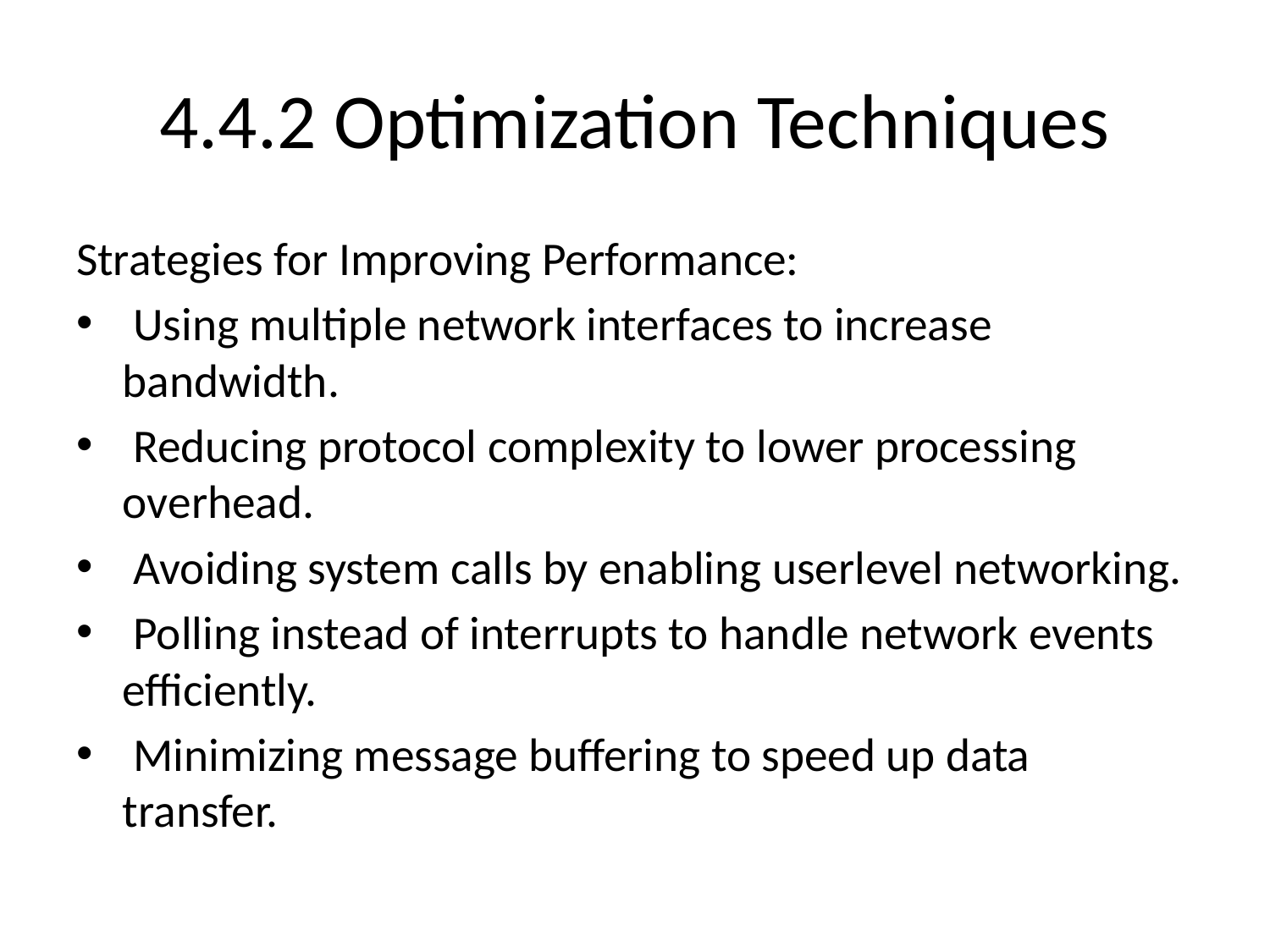

# 4.4.2 Optimization Techniques
Strategies for Improving Performance:
 Using multiple network interfaces to increase bandwidth.
 Reducing protocol complexity to lower processing overhead.
 Avoiding system calls by enabling userlevel networking.
 Polling instead of interrupts to handle network events efficiently.
 Minimizing message buffering to speed up data transfer.